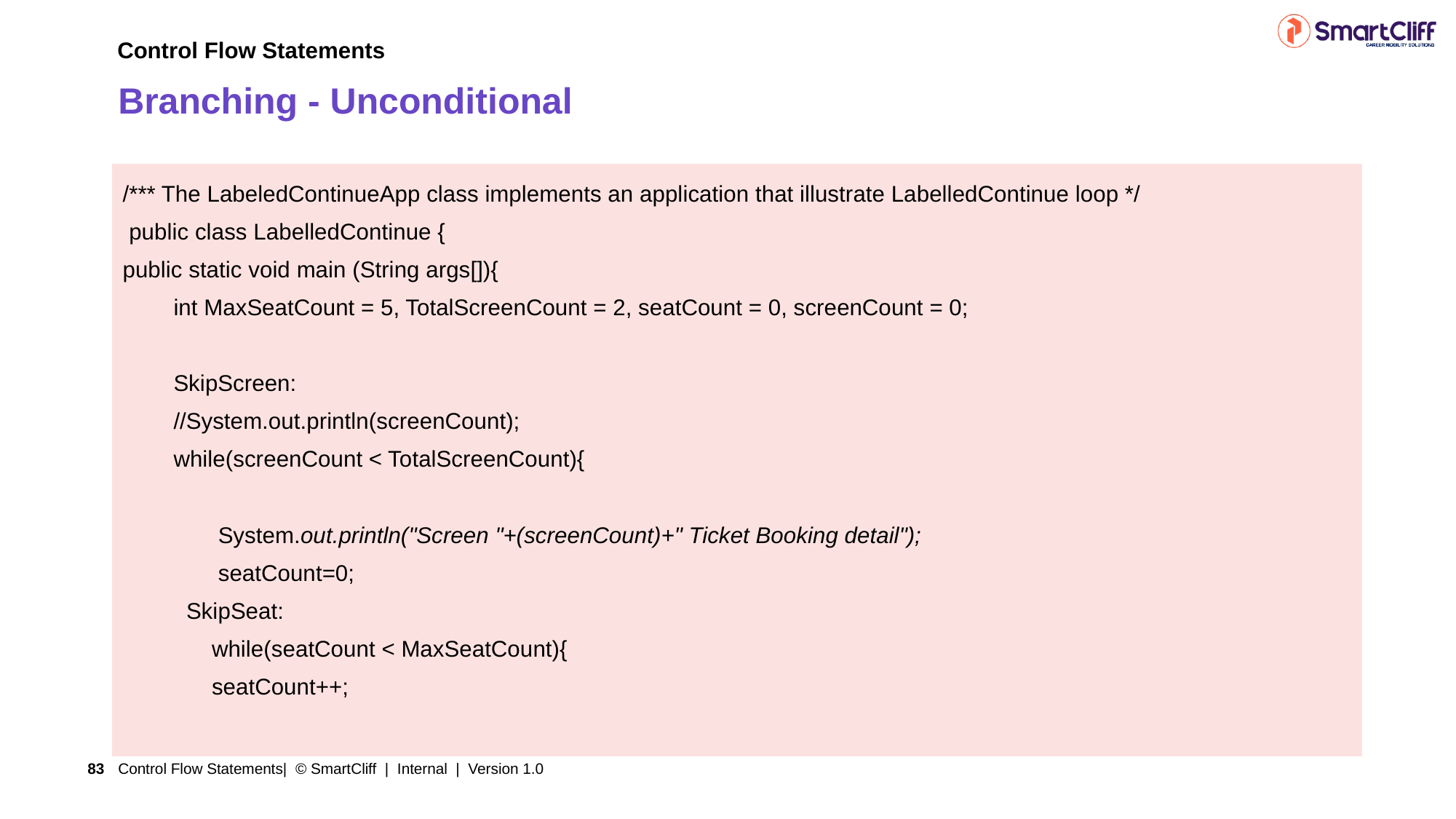

Control Flow Statements
# Branching - Unconditional
| /\*\*\* The LabeledContinueApp class implements an application that illustrate LabelledContinue loop \*/ public class LabelledContinue { public static void main (String args[]){ int MaxSeatCount = 5, TotalScreenCount = 2, seatCount = 0, screenCount = 0; SkipScreen: //System.out.println(screenCount); while(screenCount < TotalScreenCount){ System.out.println("Screen "+(screenCount)+" Ticket Booking detail"); seatCount=0; SkipSeat: while(seatCount < MaxSeatCount){ seatCount++; |
| --- |
Control Flow Statements|  © SmartCliff  |  Internal  |  Version 1.0
83